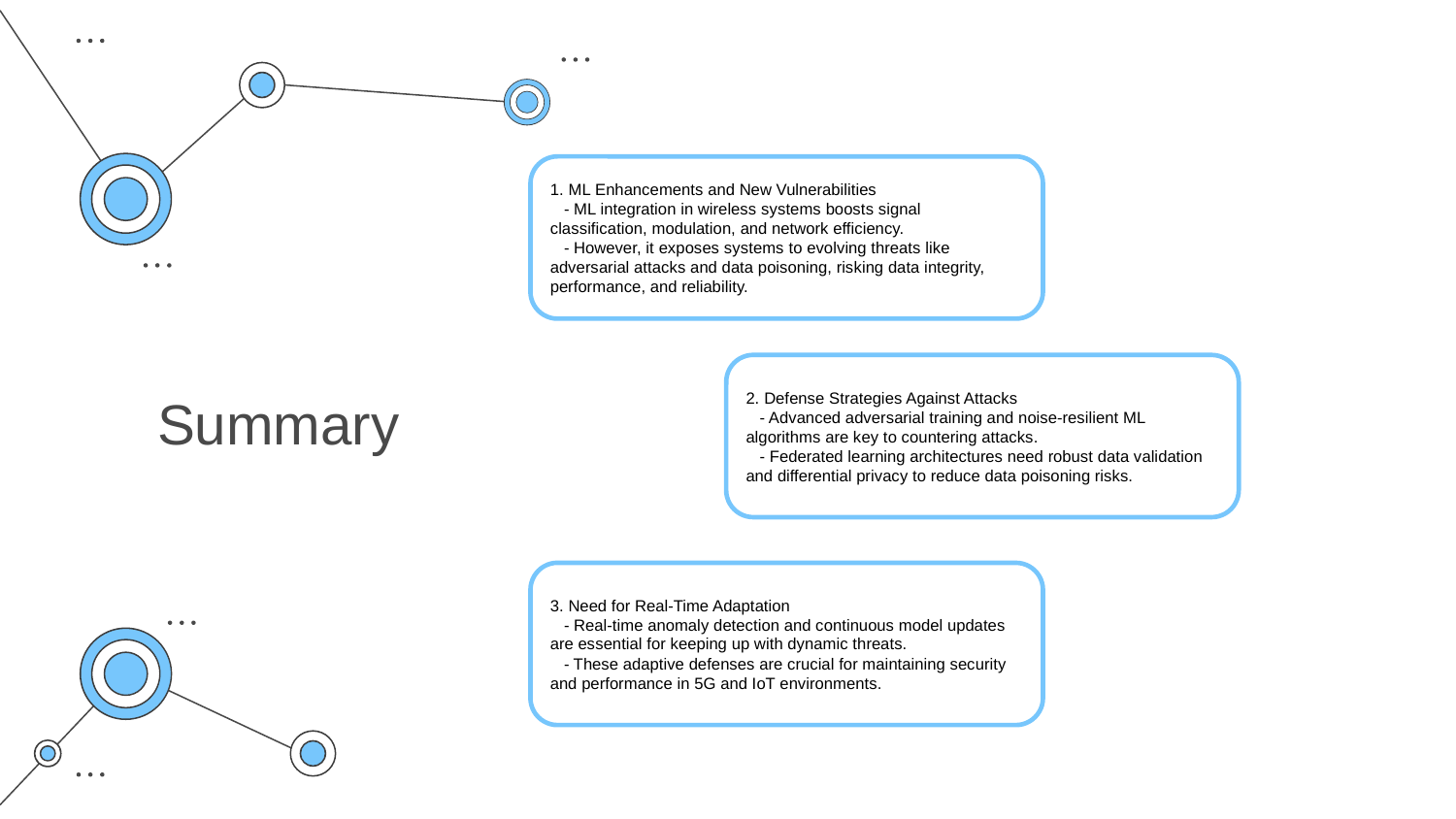

1. ML Enhancements and New Vulnerabilities
   - ML integration in wireless systems boosts signal classification, modulation, and network efficiency.
   - However, it exposes systems to evolving threats like adversarial attacks and data poisoning, risking data integrity, performance, and reliability.
# Summary

2. Defense Strategies Against Attacks
   - Advanced adversarial training and noise-resilient ML algorithms are key to countering attacks.
   - Federated learning architectures need robust data validation and differential privacy to reduce data poisoning risks.

3. Need for Real-Time Adaptation
   - Real-time anomaly detection and continuous model updates are essential for keeping up with dynamic threats.
   - These adaptive defenses are crucial for maintaining security and performance in 5G and IoT environments.